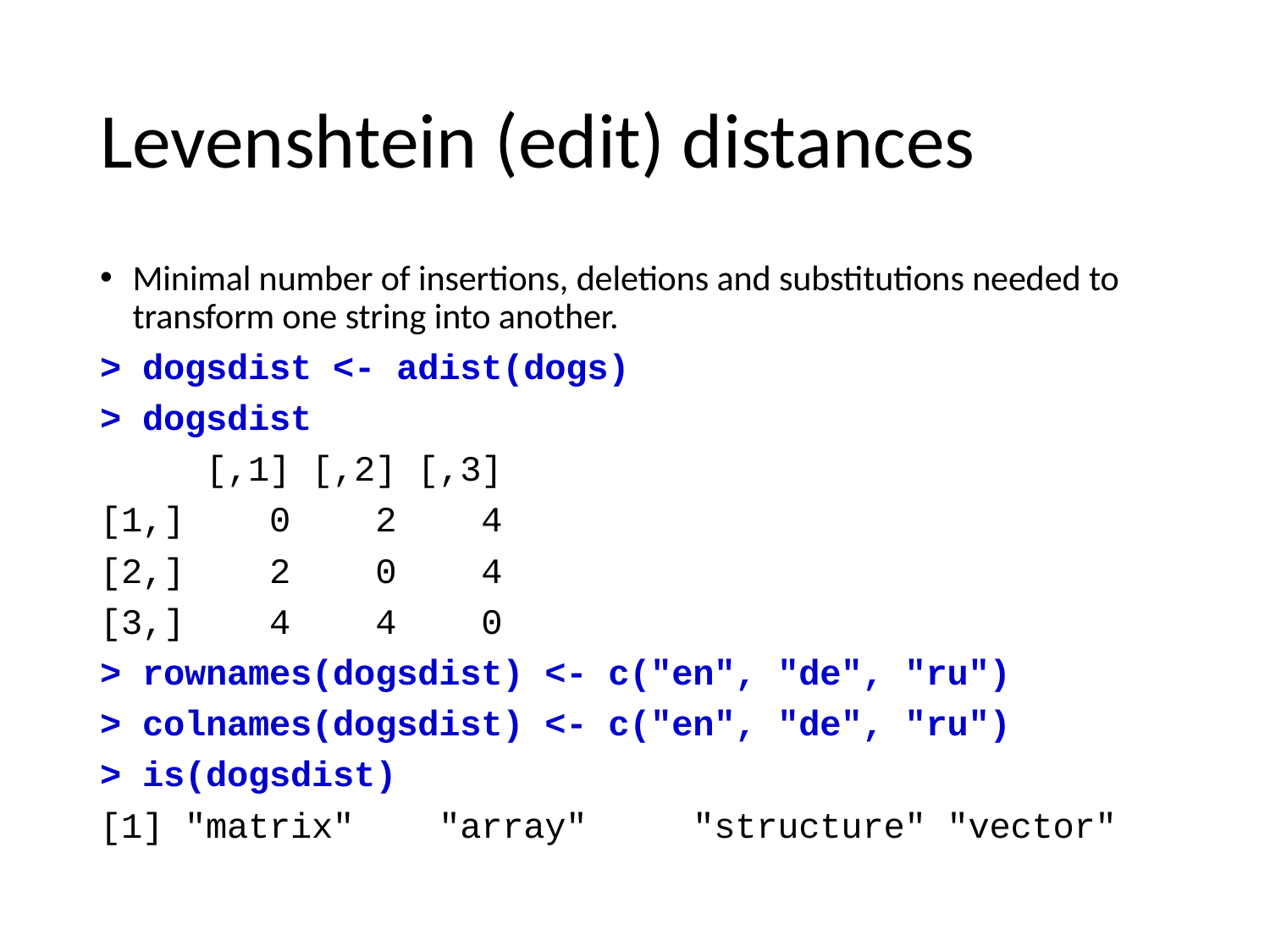

# Levenshtein (edit) distances
Minimal number of insertions, deletions and substitutions needed to transform one string into another.
> dogsdist <- adist(dogs)
> dogsdist
     [,1] [,2] [,3]
[1,]    0    2    4
[2,]    2    0    4
[3,]    4    4    0
> rownames(dogsdist) <- c("en", "de", "ru")
> colnames(dogsdist) <- c("en", "de", "ru")
> is(dogsdist)
[1] "matrix"    "array"     "structure" "vector"